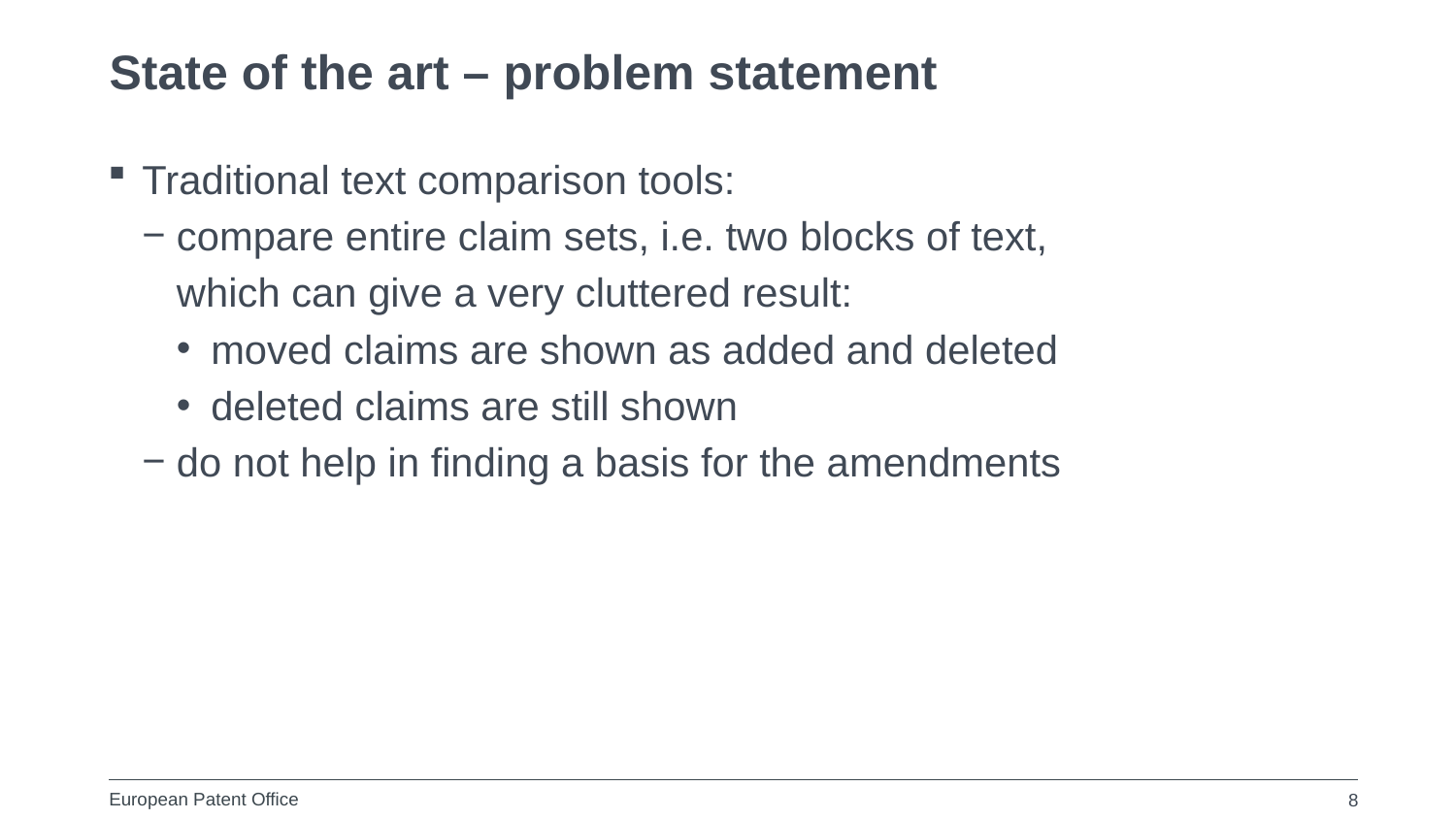

# State of the art – problem statement
Traditional text comparison tools:
compare entire claim sets, i.e. two blocks of text,
which can give a very cluttered result:
moved claims are shown as added and deleted
deleted claims are still shown
do not help in finding a basis for the amendments
8